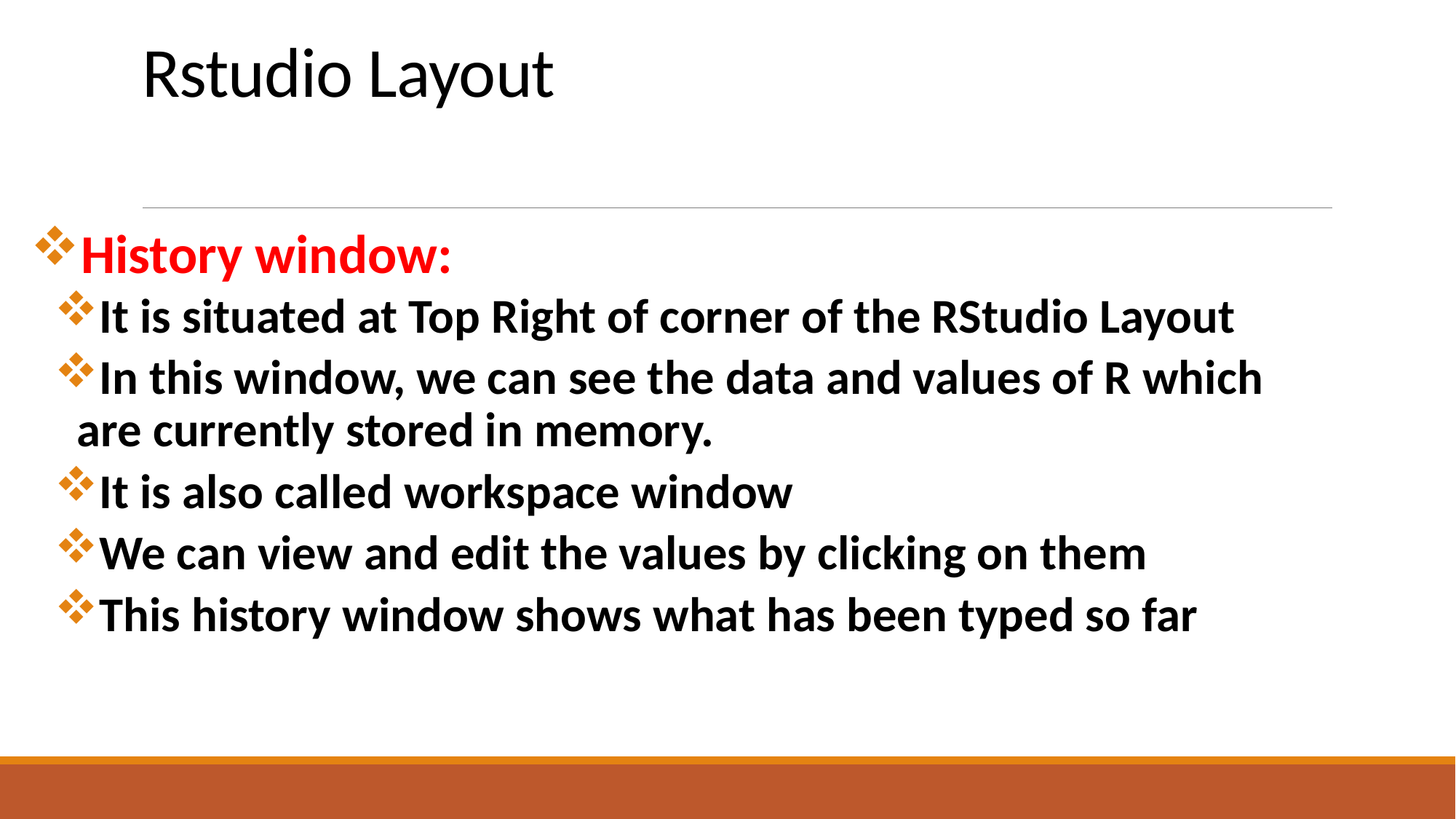

# Rstudio Layout
History window:
It is situated at Top Right of corner of the RStudio Layout
In this window, we can see the data and values of R which are currently stored in memory.
It is also called workspace window
We can view and edit the values by clicking on them
This history window shows what has been typed so far